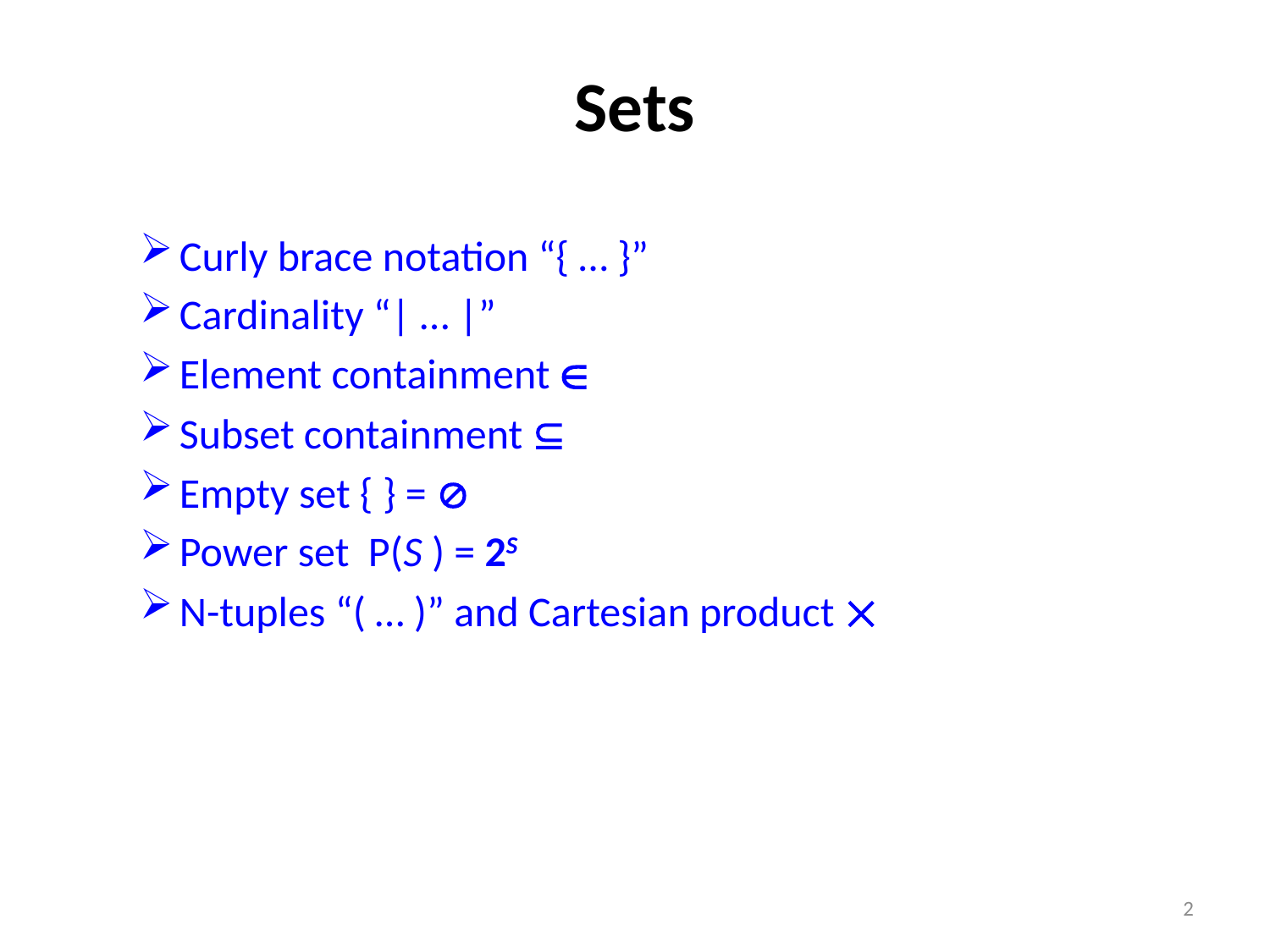

# Sets
Curly brace notation “{ … }”
Cardinality “| … |”
Element containment ∈
Subset containment ⊆
Empty set { } = ∅
Power set  P(S ) = 2S
N-tuples “( … )” and Cartesian product ×

2